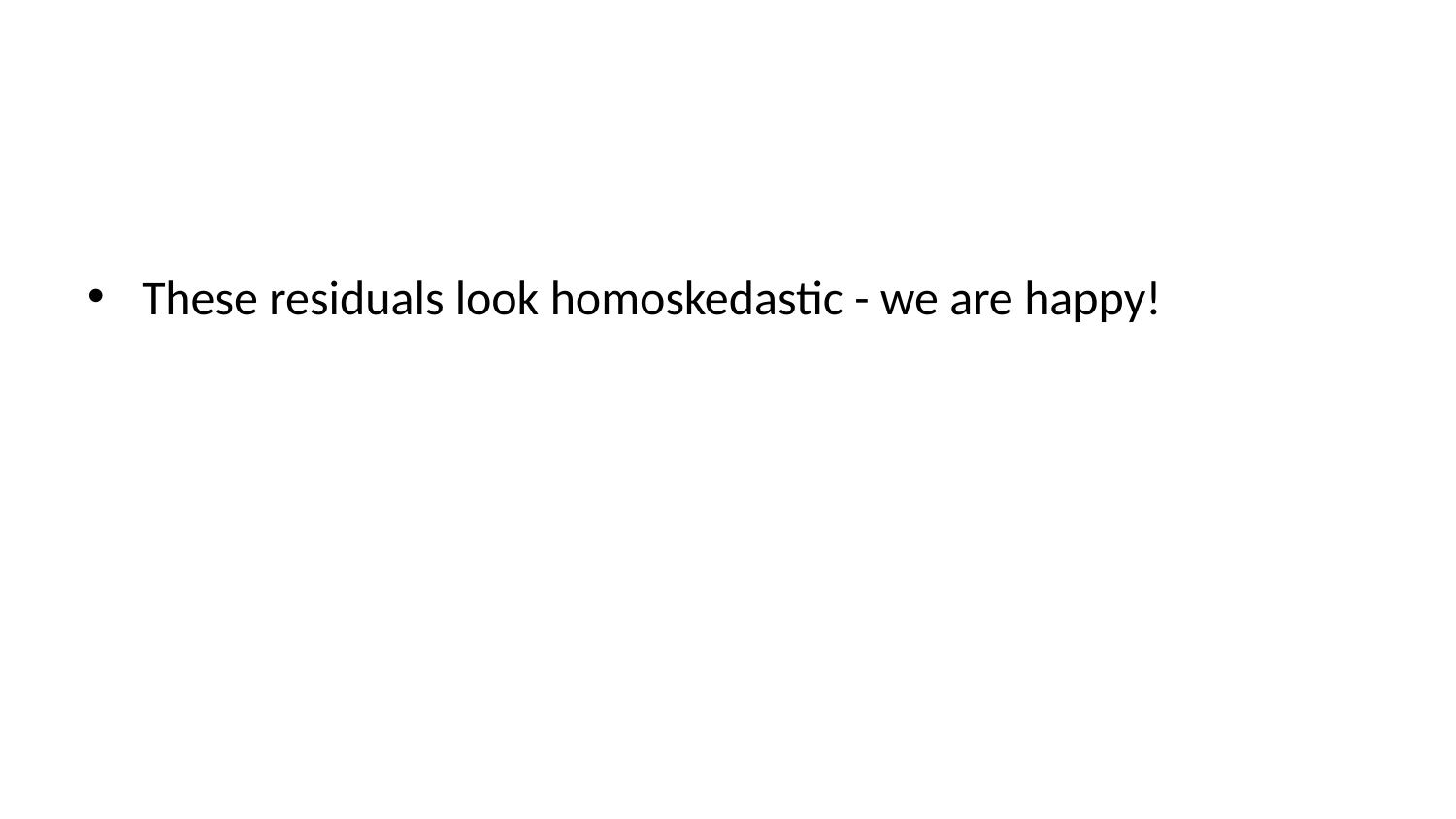

These residuals look homoskedastic - we are happy!